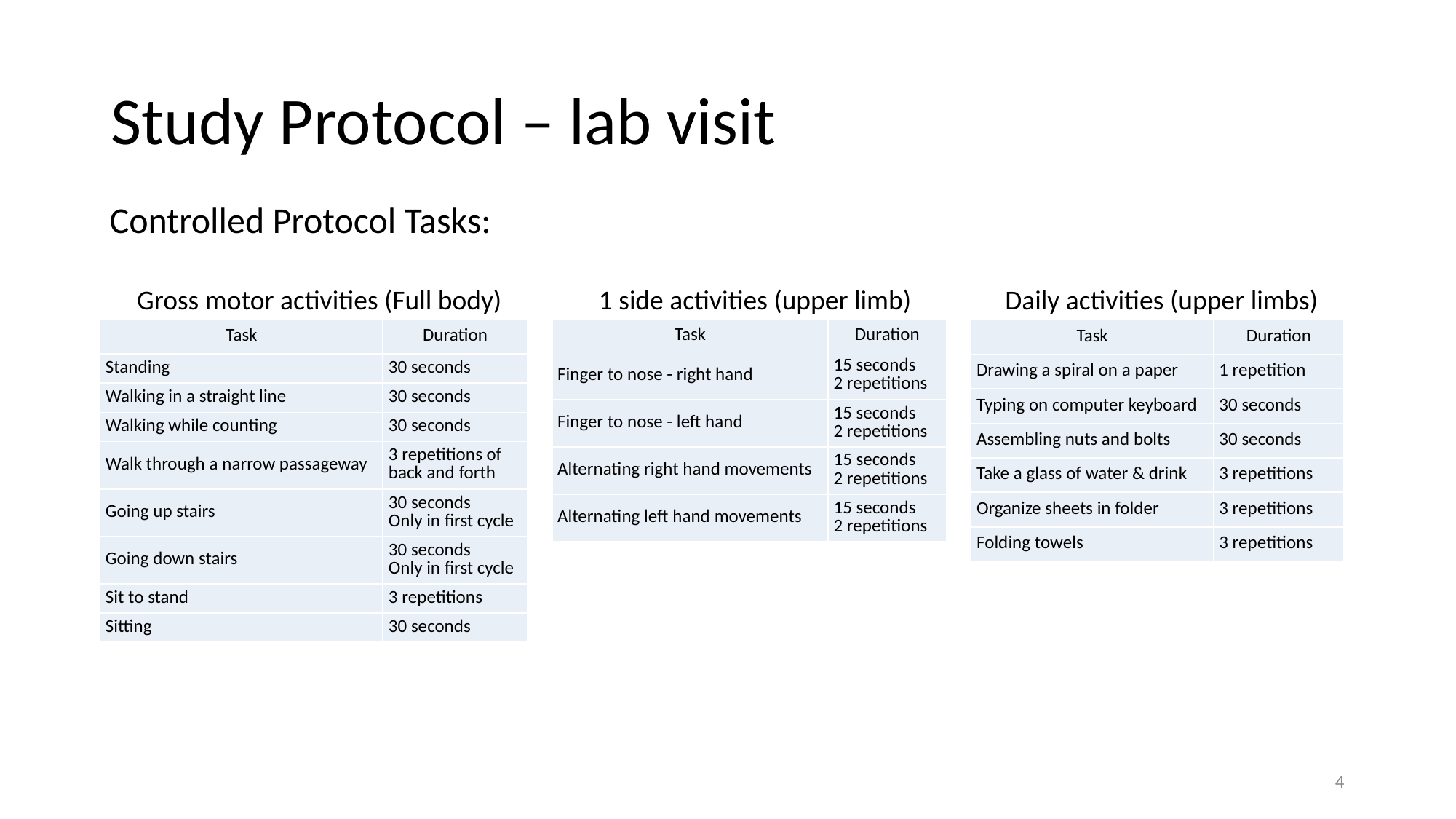

# Study Protocol – lab visit
Controlled Protocol Tasks:
Gross motor activities (Full body)
1 side activities (upper limb)
Daily activities (upper limbs)
| Task | Duration |
| --- | --- |
| Finger to nose - right hand | 15 seconds 2 repetitions |
| Finger to nose - left hand | 15 seconds 2 repetitions |
| Alternating right hand movements | 15 seconds 2 repetitions |
| Alternating left hand movements | 15 seconds 2 repetitions |
| Task | Duration |
| --- | --- |
| Standing | 30 seconds |
| Walking in a straight line | 30 seconds |
| Walking while counting | 30 seconds |
| Walk through a narrow passageway | 3 repetitions of back and forth |
| Going up stairs | 30 seconds Only in first cycle |
| Going down stairs | 30 seconds Only in first cycle |
| Sit to stand | 3 repetitions |
| Sitting | 30 seconds |
| Task | Duration |
| --- | --- |
| Drawing a spiral on a paper | 1 repetition |
| Typing on computer keyboard | 30 seconds |
| Assembling nuts and bolts | 30 seconds |
| Take a glass of water & drink | 3 repetitions |
| Organize sheets in folder | 3 repetitions |
| Folding towels | 3 repetitions |
4